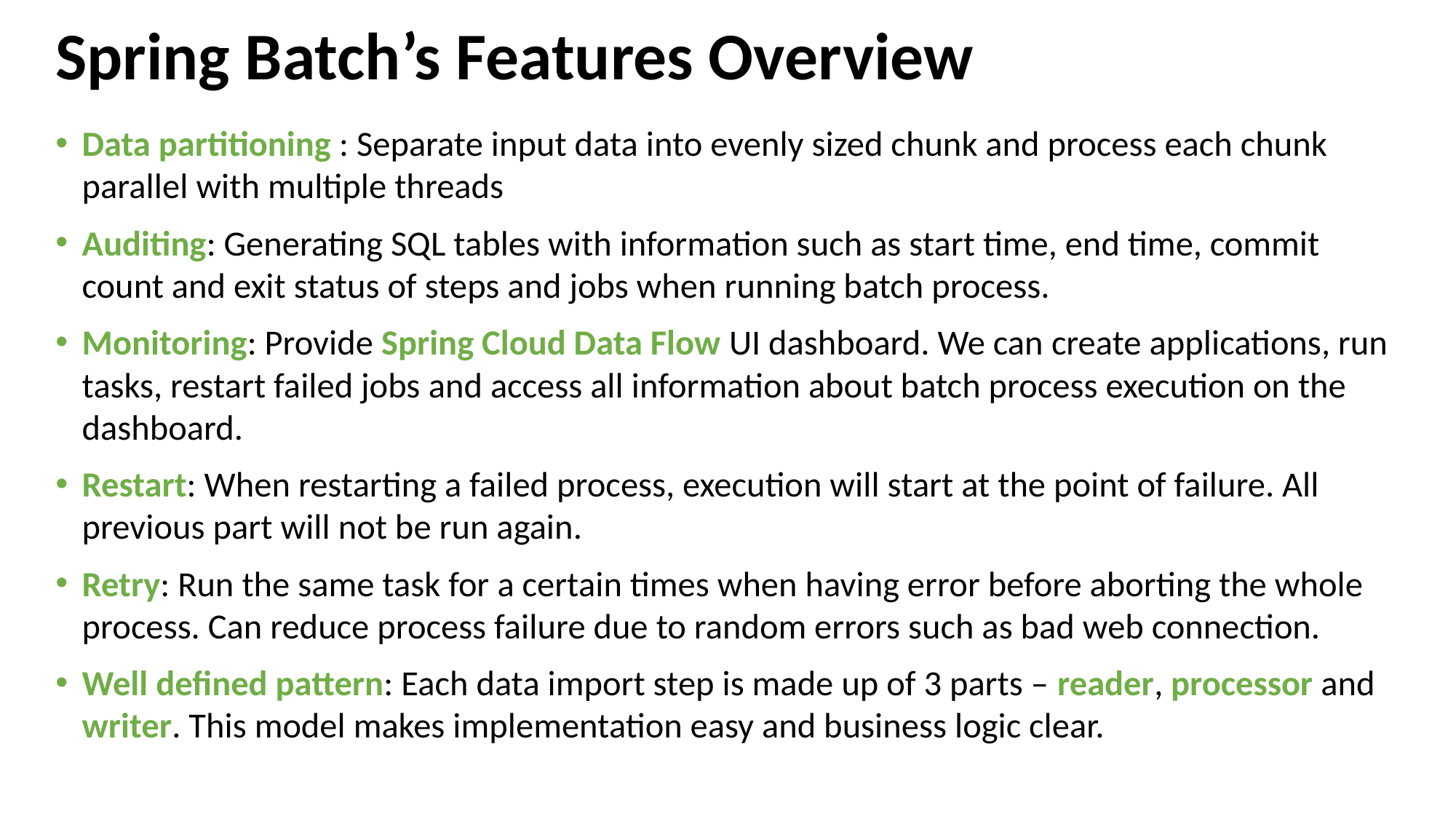

# Spring Batch’s Features Overview
Data partitioning : Separate input data into evenly sized chunk and process each chunk parallel with multiple threads
Auditing: Generating SQL tables with information such as start time, end time, commit count and exit status of steps and jobs when running batch process.
Monitoring: Provide Spring Cloud Data Flow UI dashboard. We can create applications, run tasks, restart failed jobs and access all information about batch process execution on the dashboard.
Restart: When restarting a failed process, execution will start at the point of failure. All previous part will not be run again.
Retry: Run the same task for a certain times when having error before aborting the whole process. Can reduce process failure due to random errors such as bad web connection.
Well defined pattern: Each data import step is made up of 3 parts – reader, processor and writer. This model makes implementation easy and business logic clear.